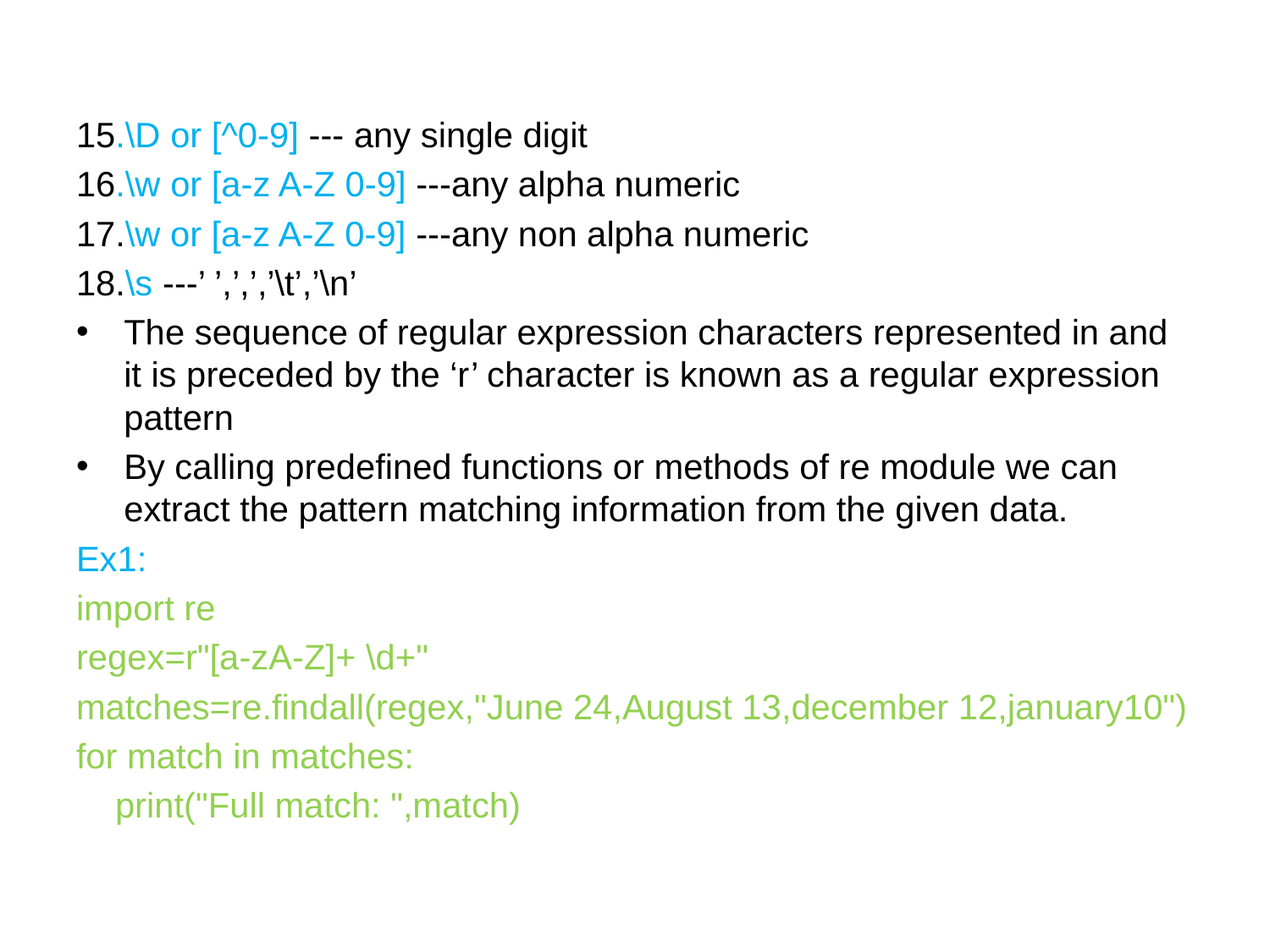

15.\D or [^0-9] --- any single digit
16.\w or [a-z A-Z 0-9] ---any alpha numeric
17.\w or [a-z A-Z 0-9] ---any non alpha numeric
18.\s ---’ ’,’,’,’\t’,’\n’
The sequence of regular expression characters represented in and it is preceded by the ‘r’ character is known as a regular expression pattern
By calling predefined functions or methods of re module we can extract the pattern matching information from the given data.
Ex1:
import re
regex=r"[a-zA-Z]+ \d+"
matches=re.findall(regex,"June 24,August 13,december 12,january10")
for match in matches:
    print("Full match: ",match)